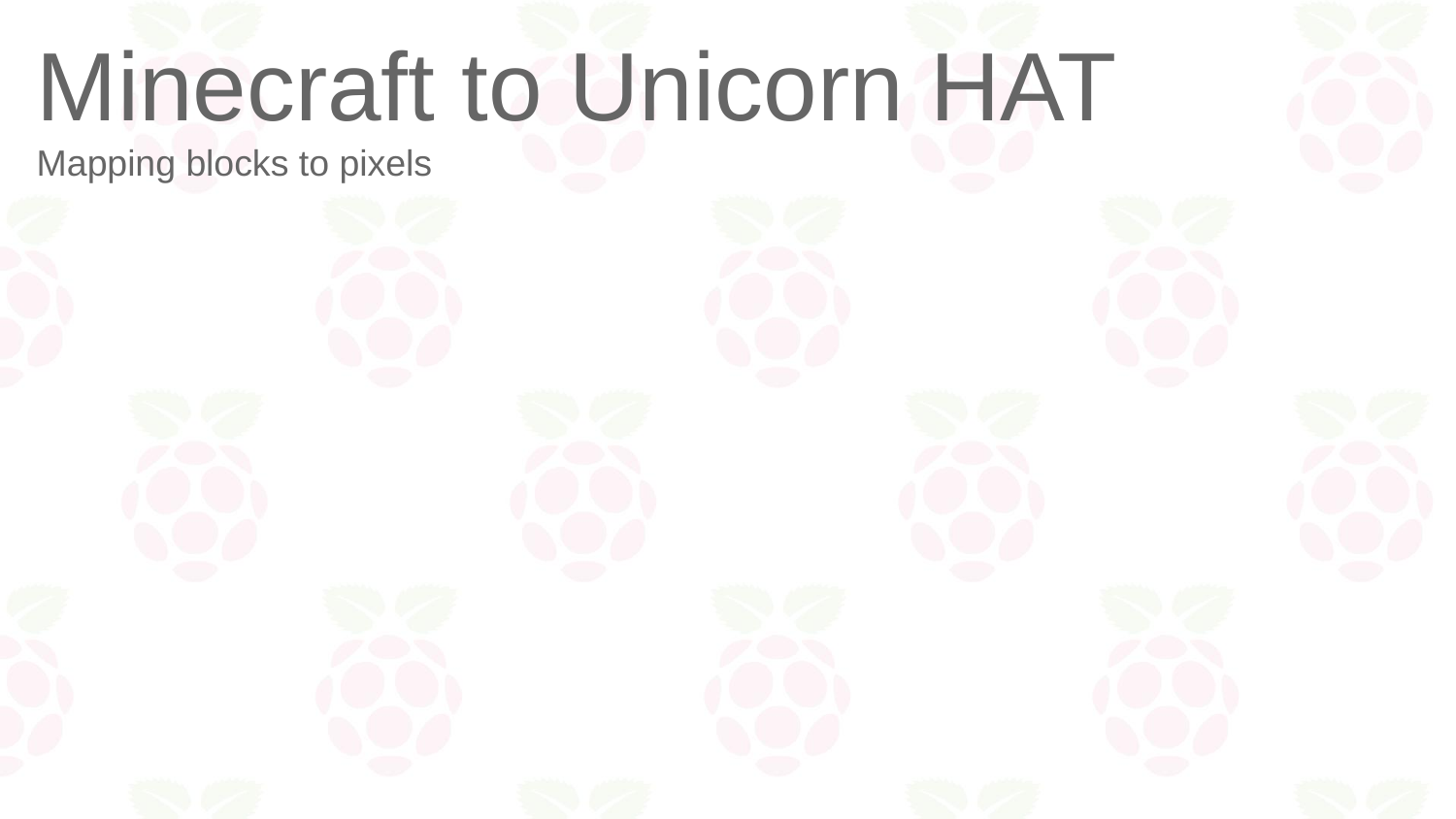

# Minecraft to Unicorn HAT
Mapping blocks to pixels